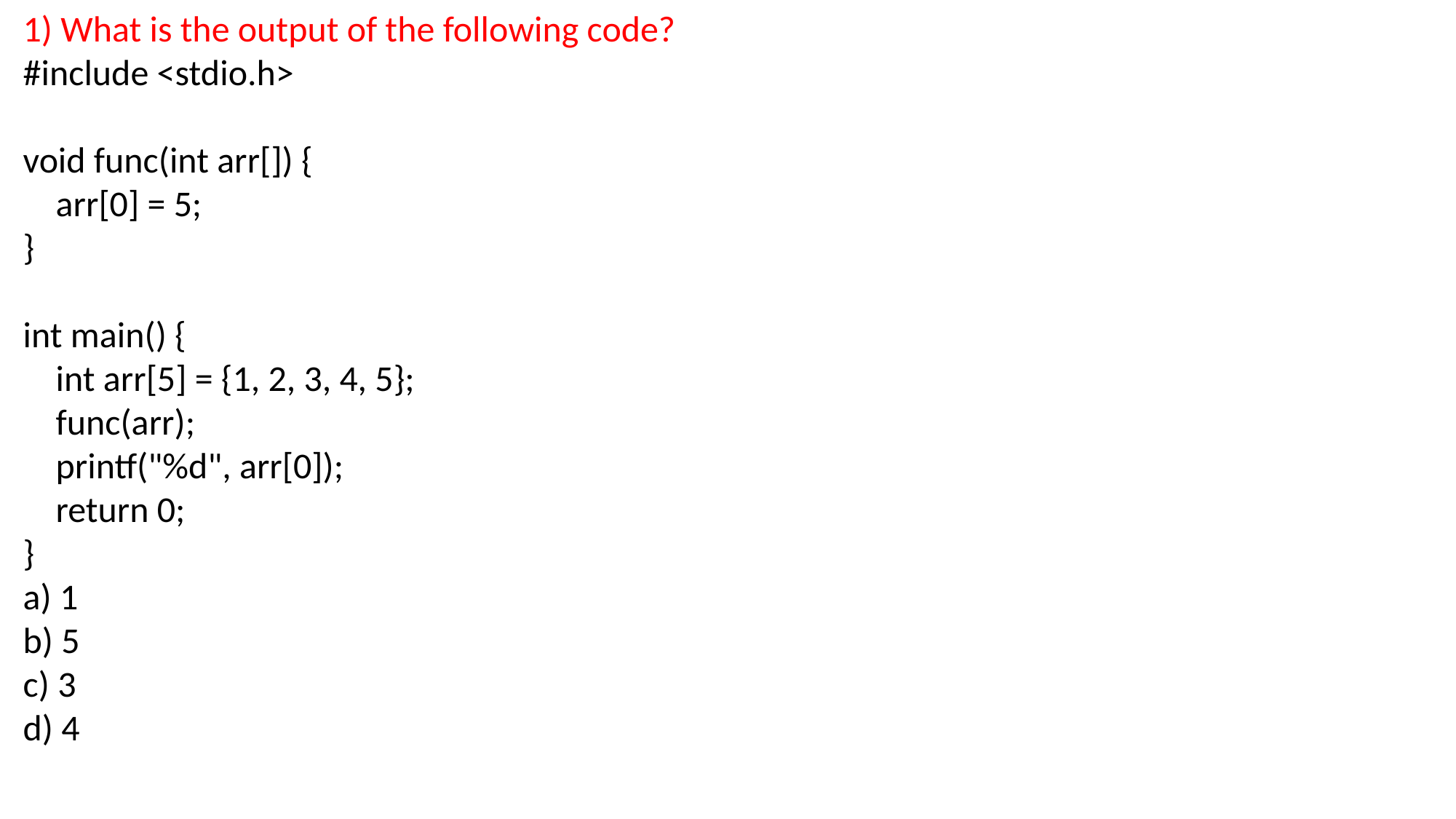

1) What is the output of the following code?
#include <stdio.h>

void func(int arr[]) {
    arr[0] = 5;
}

int main() {
    int arr[5] = {1, 2, 3, 4, 5};
    func(arr);
    printf("%d", arr[0]);
    return 0;
}
a) 1
b) 5
c) 3
d) 4